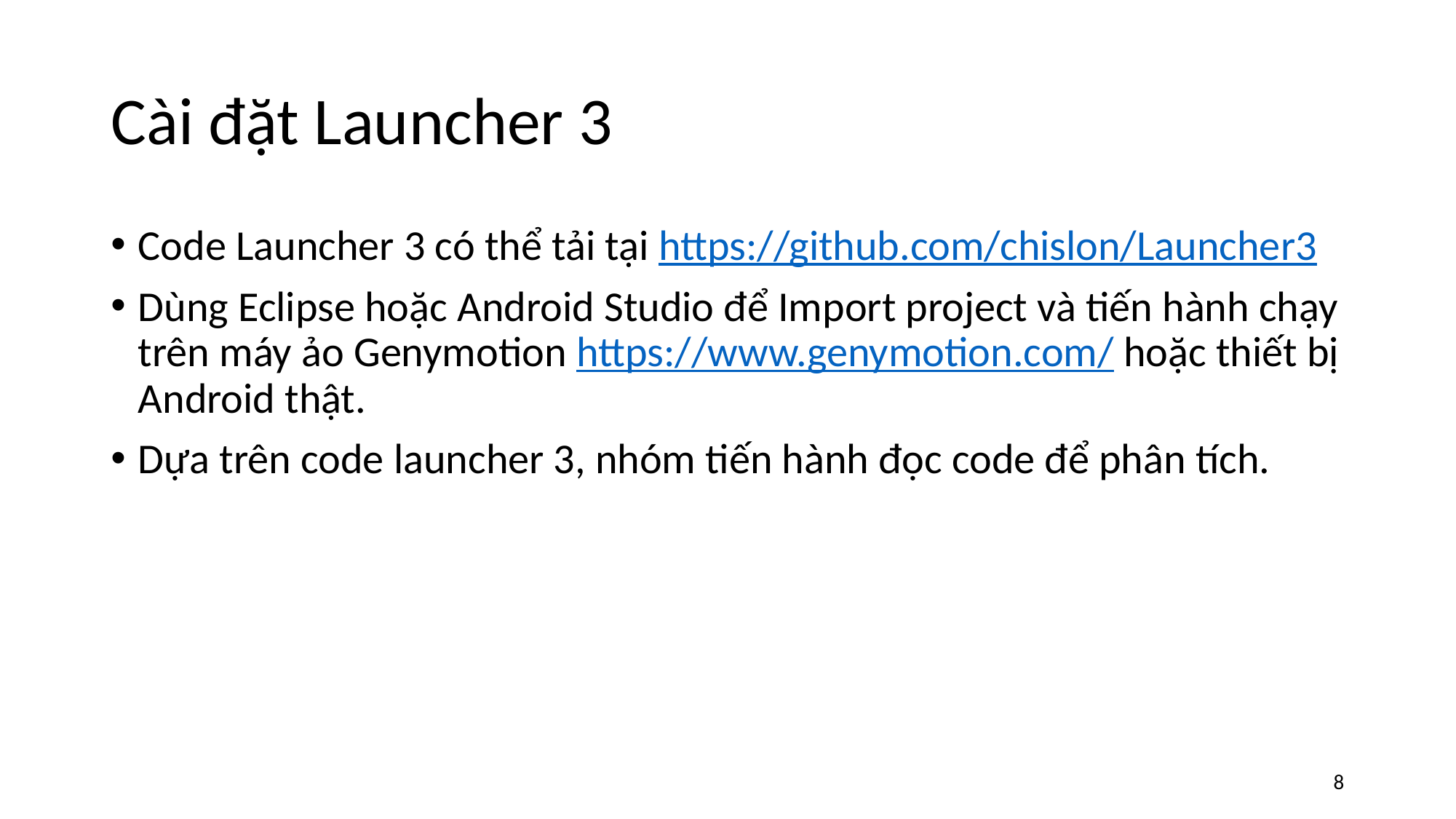

# Cài đặt Launcher 3
Code Launcher 3 có thể tải tại https://github.com/chislon/Launcher3
Dùng Eclipse hoặc Android Studio để Import project và tiến hành chạy trên máy ảo Genymotion https://www.genymotion.com/ hoặc thiết bị Android thật.
Dựa trên code launcher 3, nhóm tiến hành đọc code để phân tích.

8